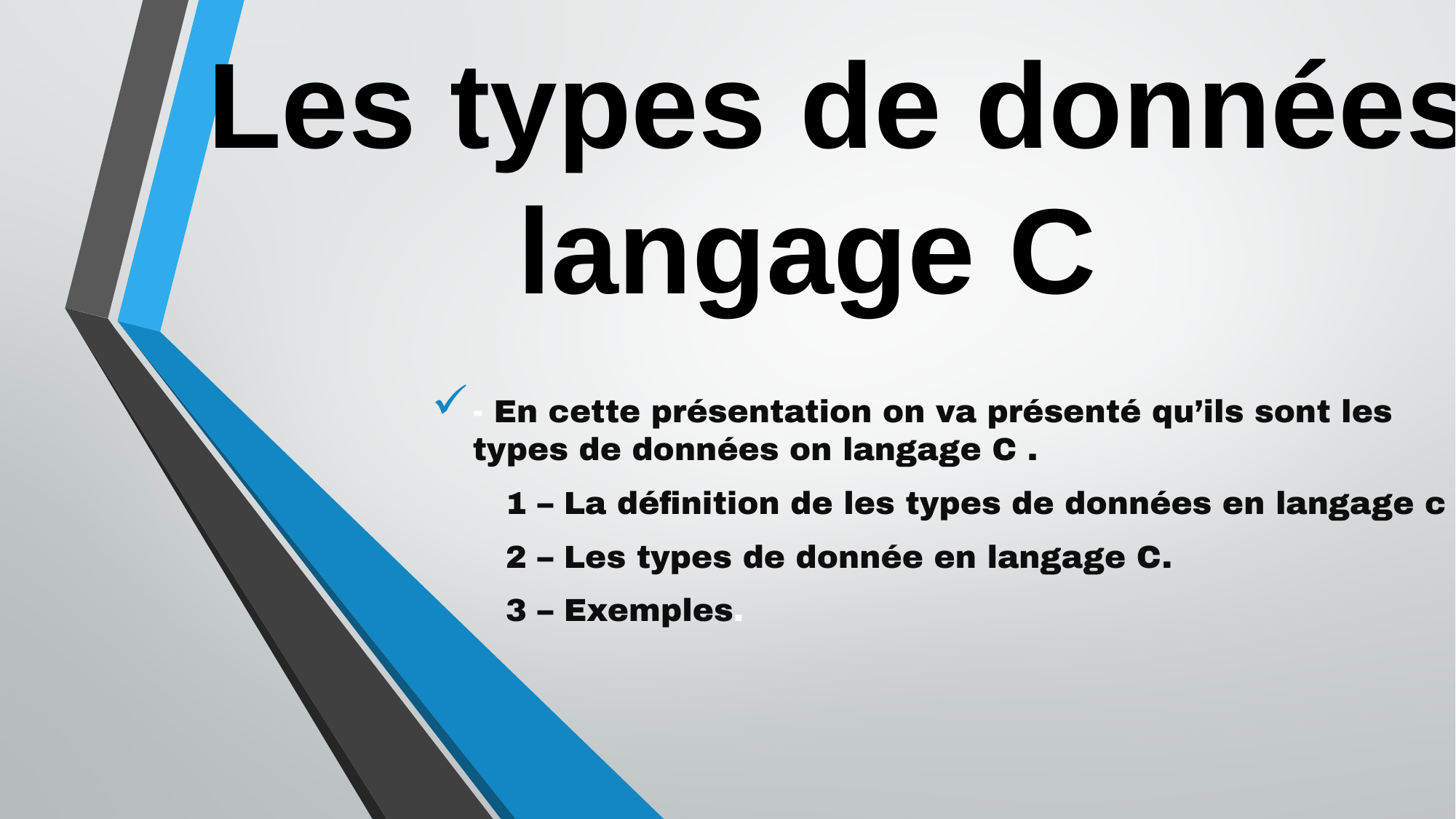

Les types de données langage C
- En cette présentation on va présenté qu’ils sont les types de données on langage C .
       1 – La définition de les types de données en langage c
       2 – Les types de donnée en langage C.
       3 – Exemples.